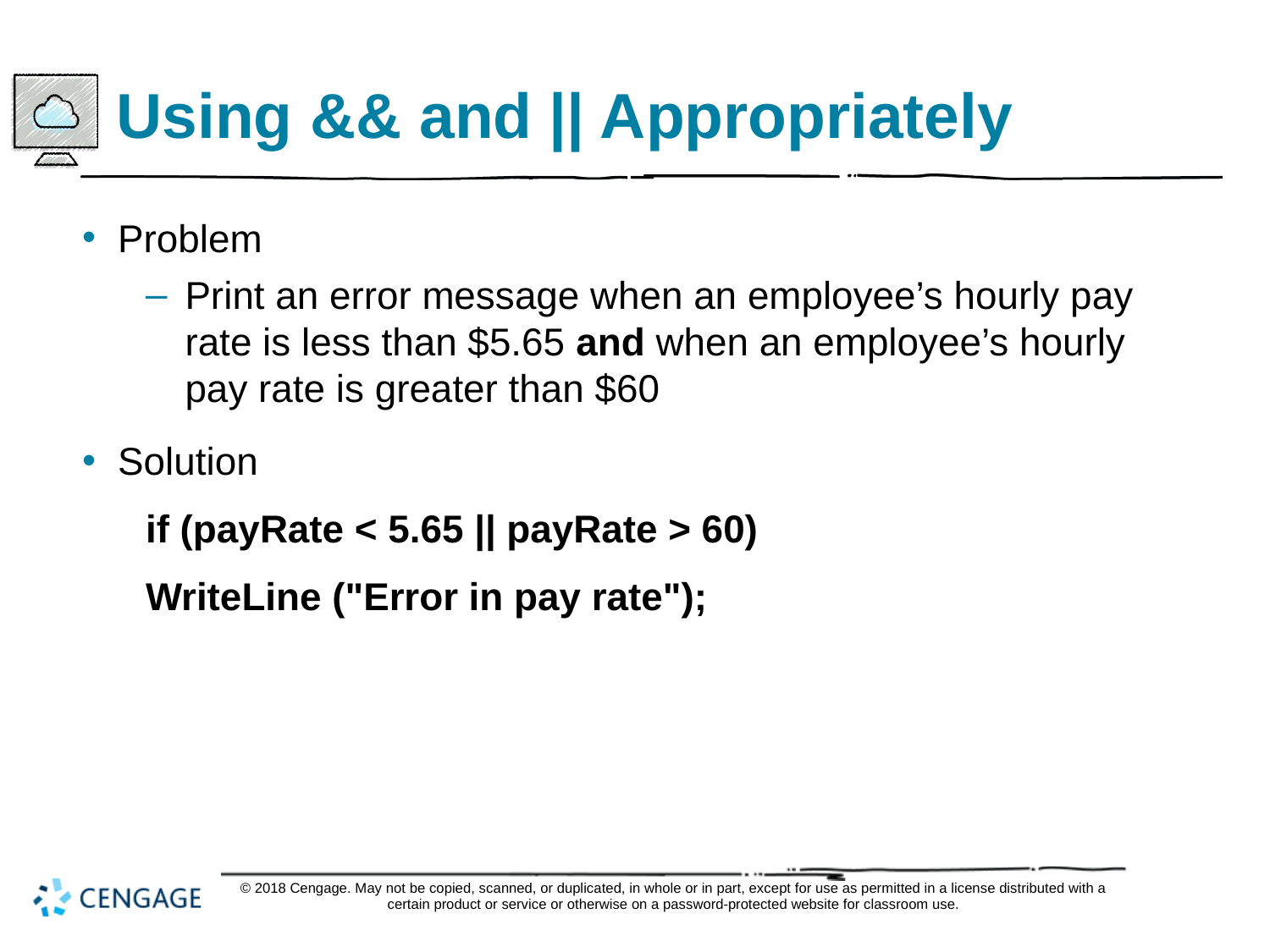

# Using && and || Appropriately
Problem
Print an error message when an employee’s hourly pay rate is less than $5.65 and when an employee’s hourly pay rate is greater than $60
Solution
if (payRate < 5.65 || payRate > 60)
WriteLine ("Error in pay rate");
© 2018 Cengage. May not be copied, scanned, or duplicated, in whole or in part, except for use as permitted in a license distributed with a certain product or service or otherwise on a password-protected website for classroom use.